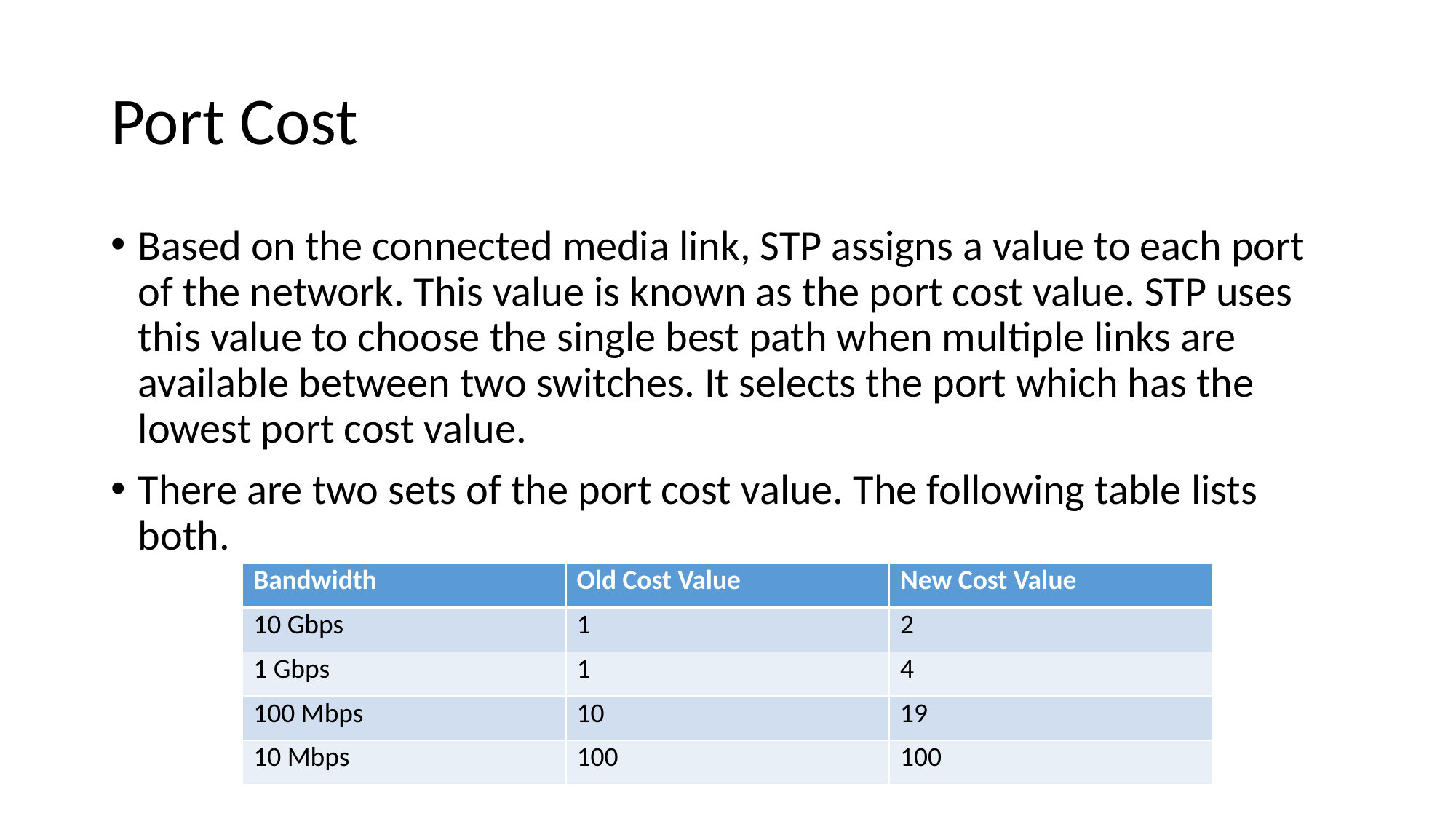

# Port Cost
Based on the connected media link, STP assigns a value to each port of the network. This value is known as the port cost value. STP uses this value to choose the single best path when multiple links are available between two switches. It selects the port which has the lowest port cost value.
There are two sets of the port cost value. The following table lists both.

| Bandwidth | Old Cost Value | New Cost Value |
| --- | --- | --- |
| 10 Gbps | 1 | 2 |
| 1 Gbps | 1 | 4 |
| 100 Mbps | 10 | 19 |
| 10 Mbps | 100 | 100 |